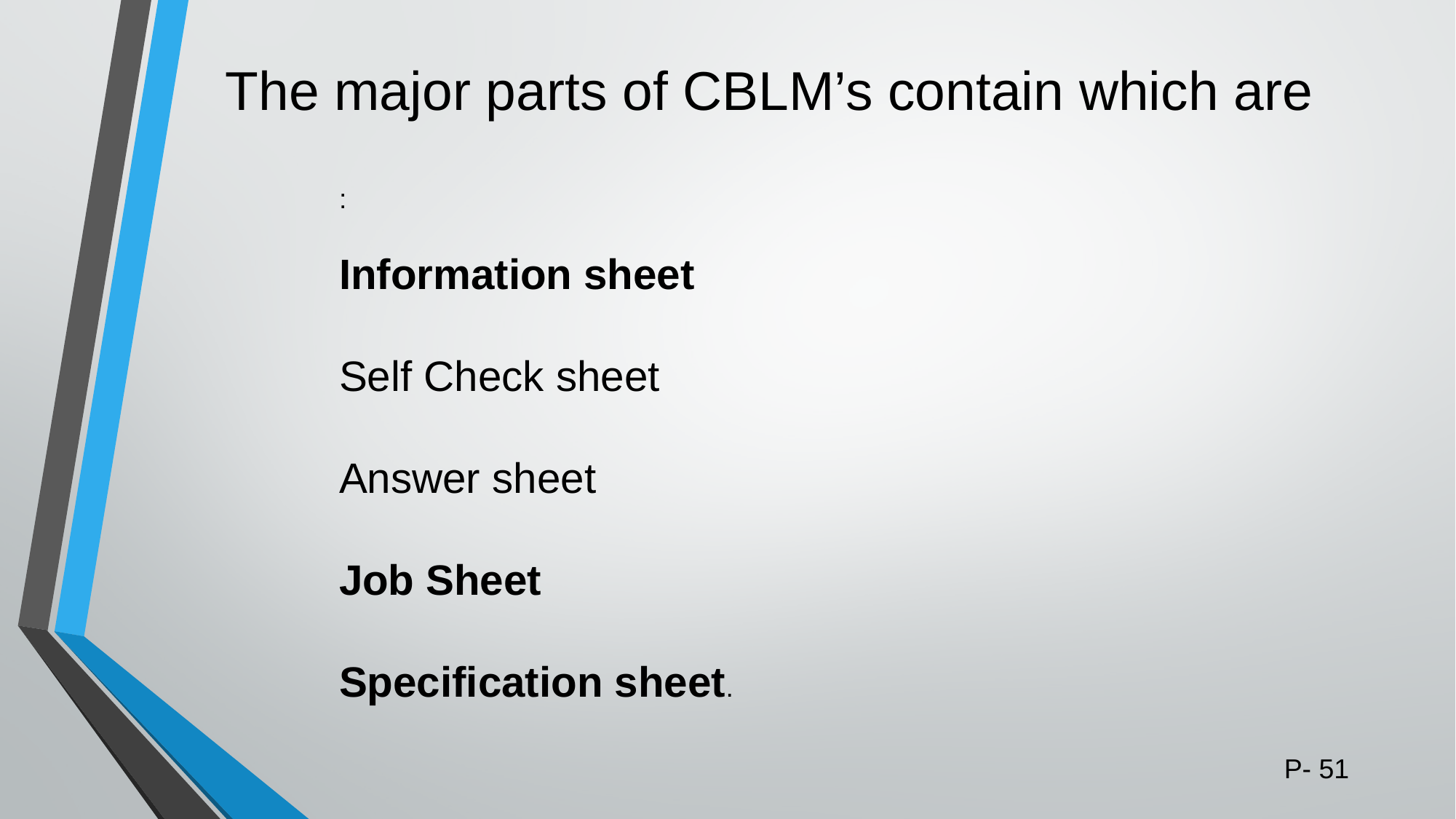

# The major parts of CBLM’s contain which are

:

Information sheet

Self Check sheet

Answer sheet

Job Sheet

Specification sheet.
P- 51